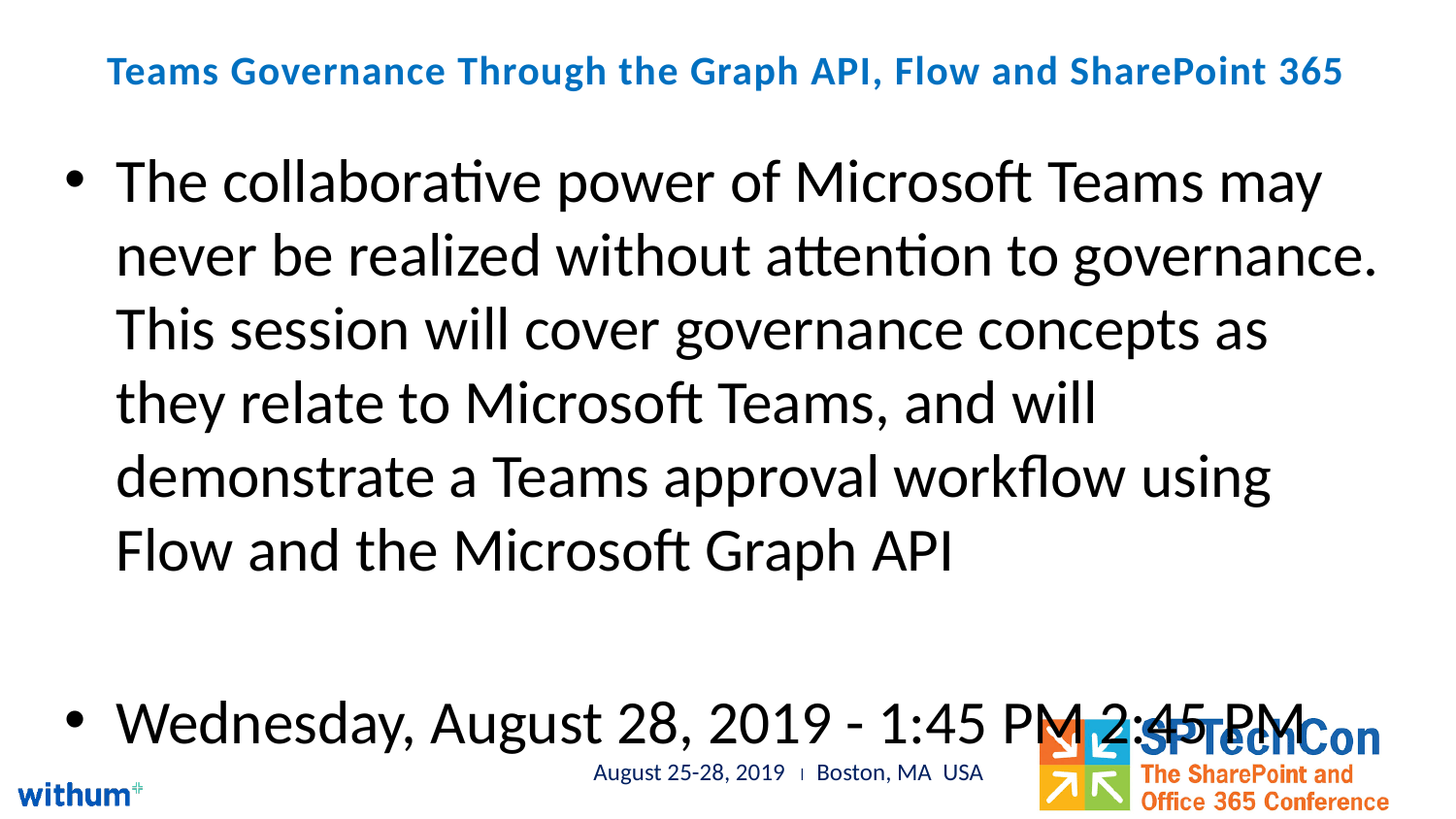

# Teams Governance Through the Graph API, Flow and SharePoint 365
The collaborative power of Microsoft Teams may never be realized without attention to governance. This session will cover governance concepts as they relate to Microsoft Teams, and will demonstrate a Teams approval workflow using Flow and the Microsoft Graph API

Wednesday, August 28, 2019 - 1:45 PM 2:45 PM